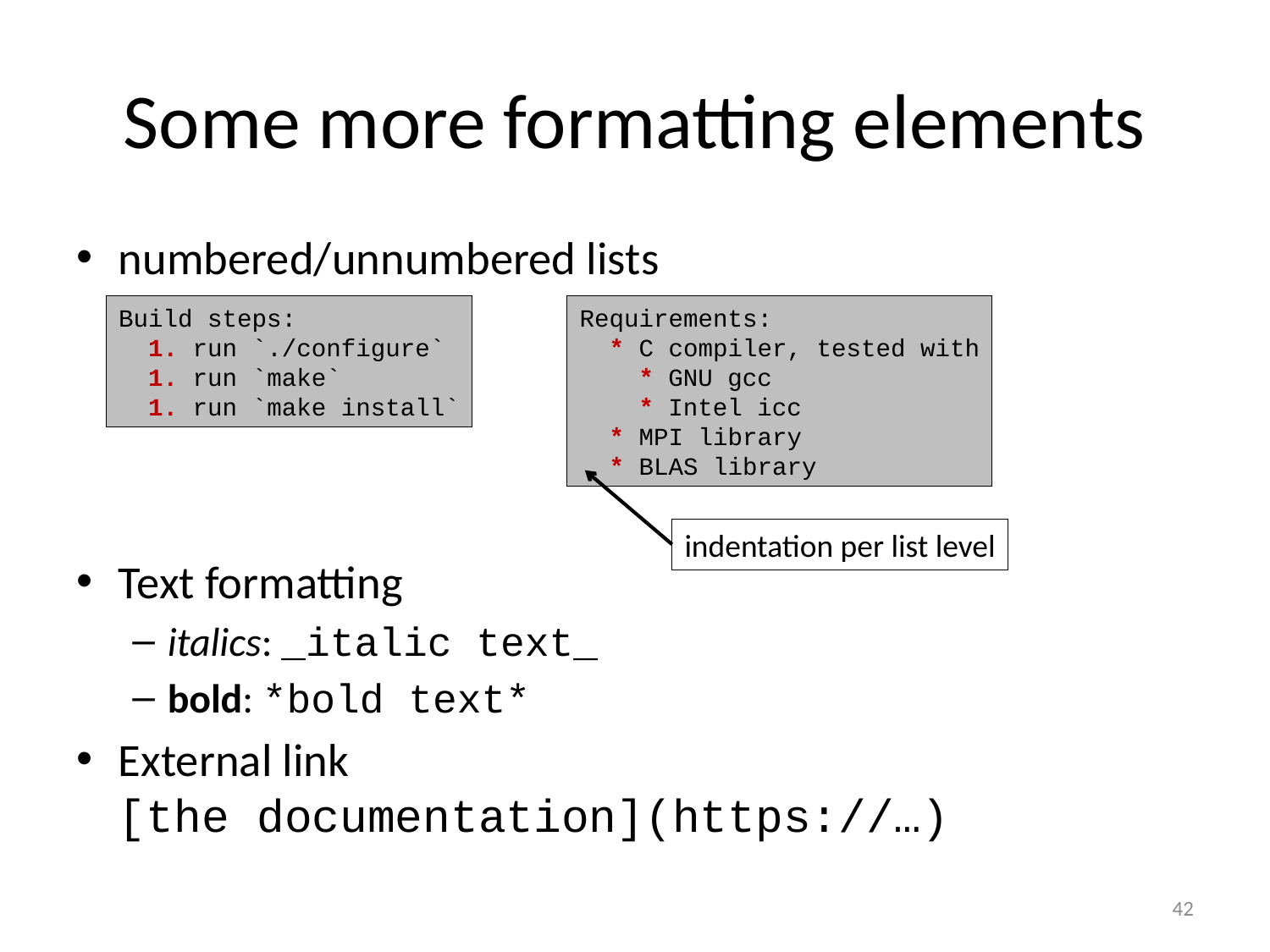

# Some more formatting elements
numbered/unnumbered lists

Text formatting
italics: _italic text_
bold: *bold text*
External link
[the documentation](https://…)
Build steps:
  1. run `./configure`
  1. run `make`
  1. run `make install`
Requirements:
  * C compiler, tested with
    * GNU gcc
    * Intel icc
  * MPI library
  * BLAS library
indentation per list level
42